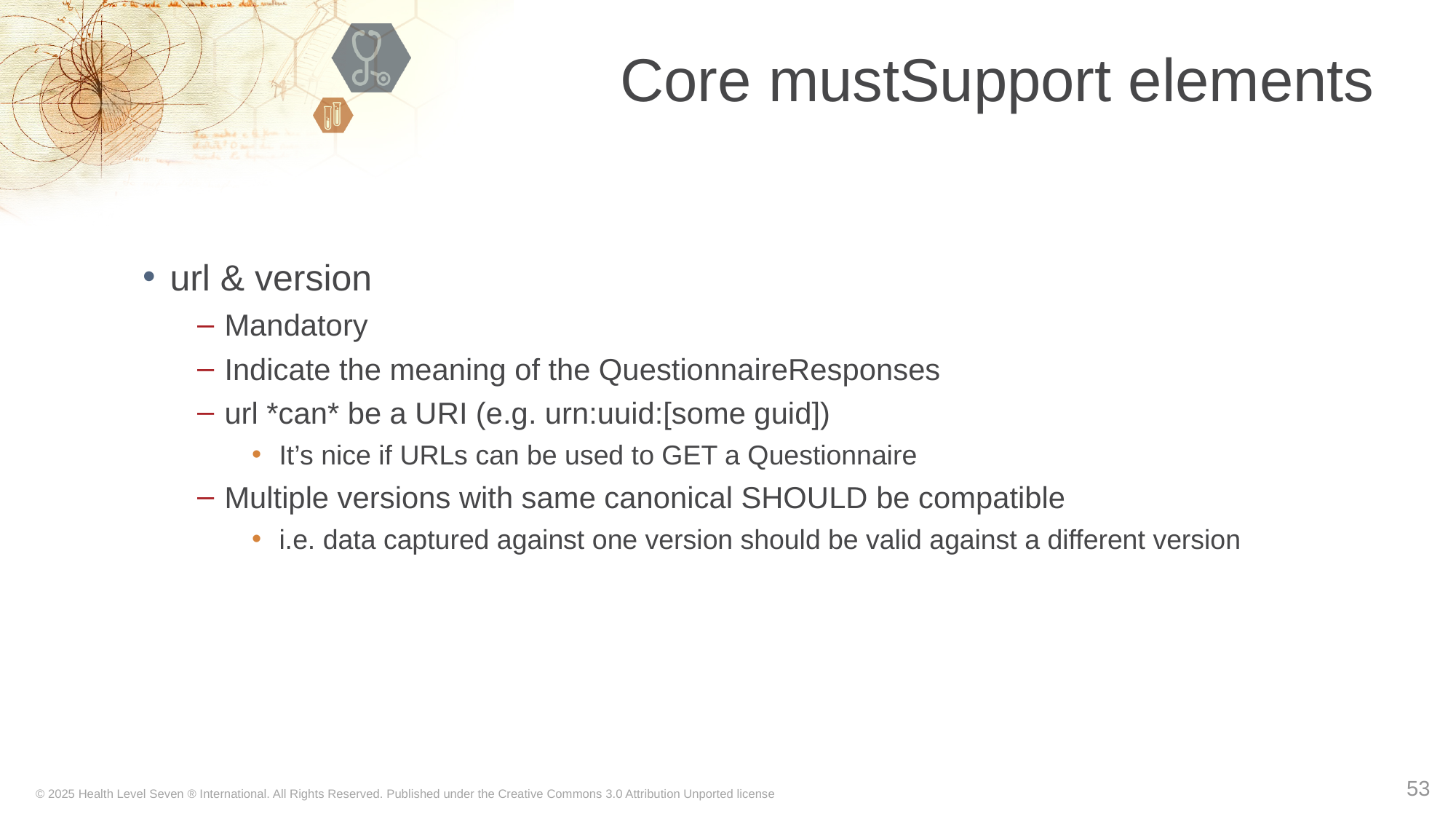

# Core mustSupport elements
url & version
Mandatory
Indicate the meaning of the QuestionnaireResponses
url *can* be a URI (e.g. urn:uuid:[some guid])
It’s nice if URLs can be used to GET a Questionnaire
Multiple versions with same canonical SHOULD be compatible
i.e. data captured against one version should be valid against a different version
53